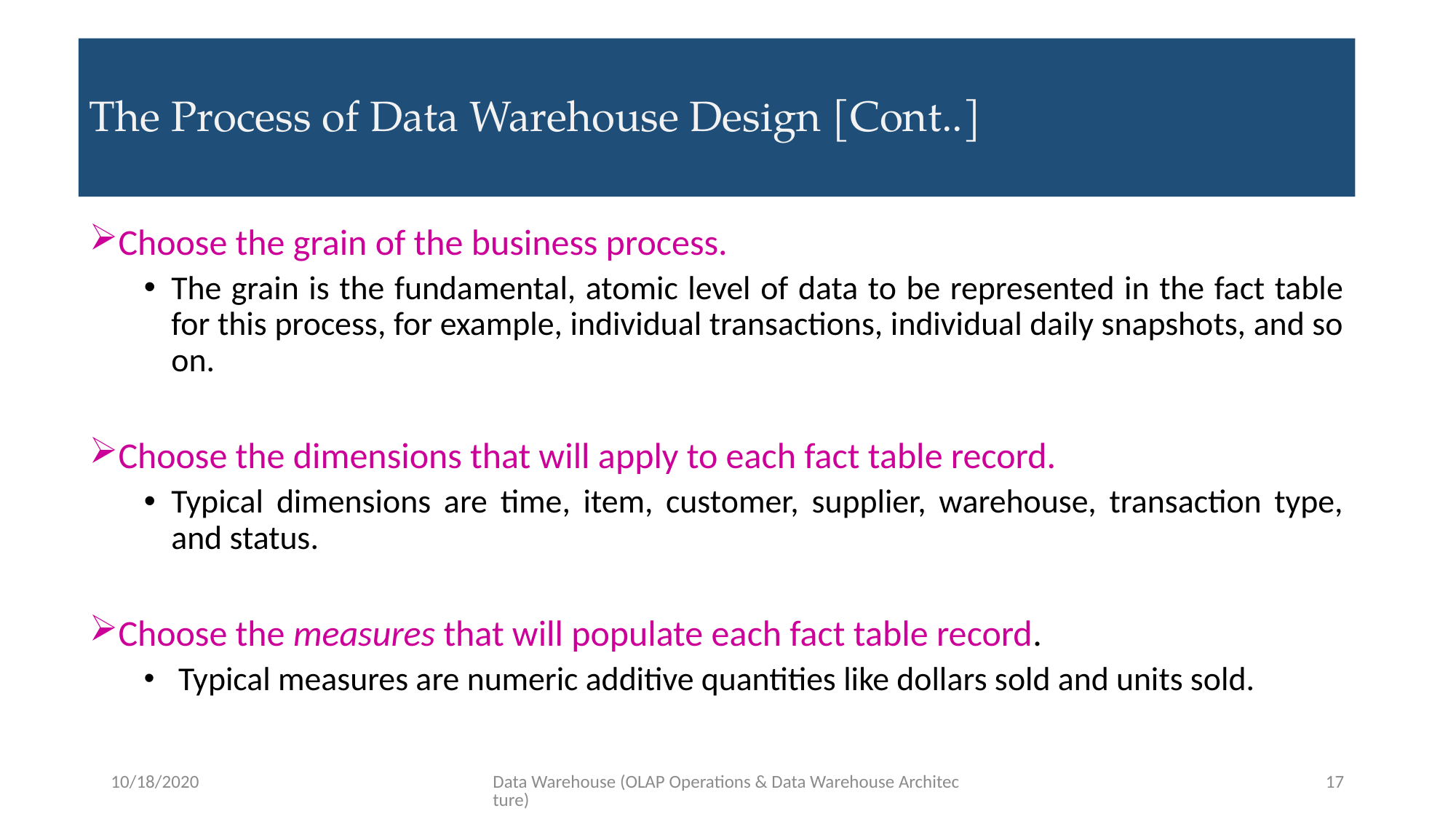

# The Process of Data Warehouse Design [Cont..]
Choose the grain of the business process.
The grain is the fundamental, atomic level of data to be represented in the fact table for this process, for example, individual transactions, individual daily snapshots, and so on.

Choose the dimensions that will apply to each fact table record.
Typical dimensions are time, item, customer, supplier, warehouse, transaction type, and status.

Choose the measures that will populate each fact table record.
 Typical measures are numeric additive quantities like dollars sold and units sold.
10/18/2020
Data Warehouse (OLAP Operations & Data Warehouse Architecture)
17